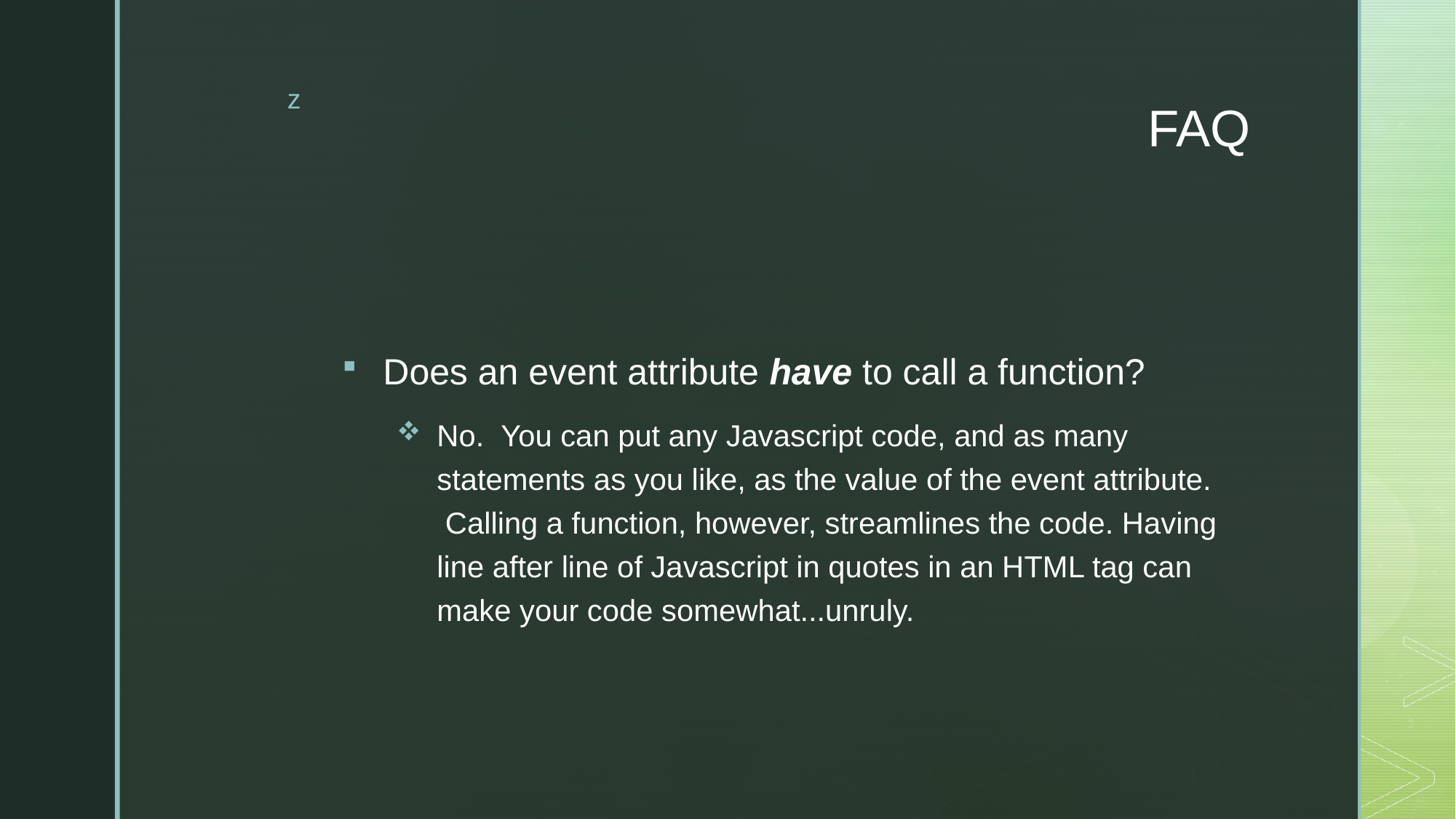

# FAQ
Does an event attribute have to call a function?
No.  You can put any Javascript code, and as many statements as you like, as the value of the event attribute.  Calling a function, however, streamlines the code. Having line after line of Javascript in quotes in an HTML tag can make your code somewhat...unruly.